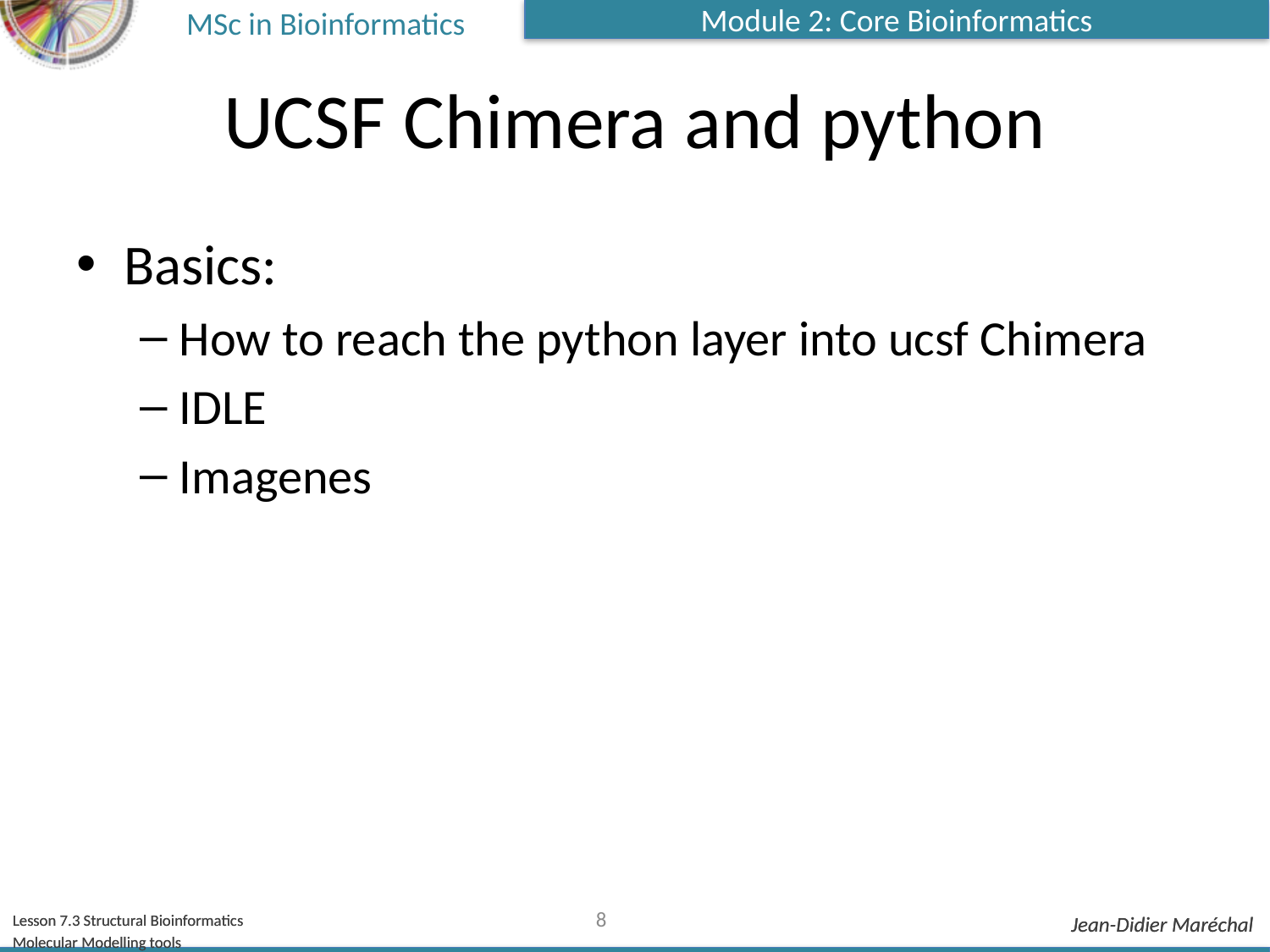

# UCSF Chimera and python
Basics:
How to reach the python layer into ucsf Chimera
IDLE
Imagenes

8